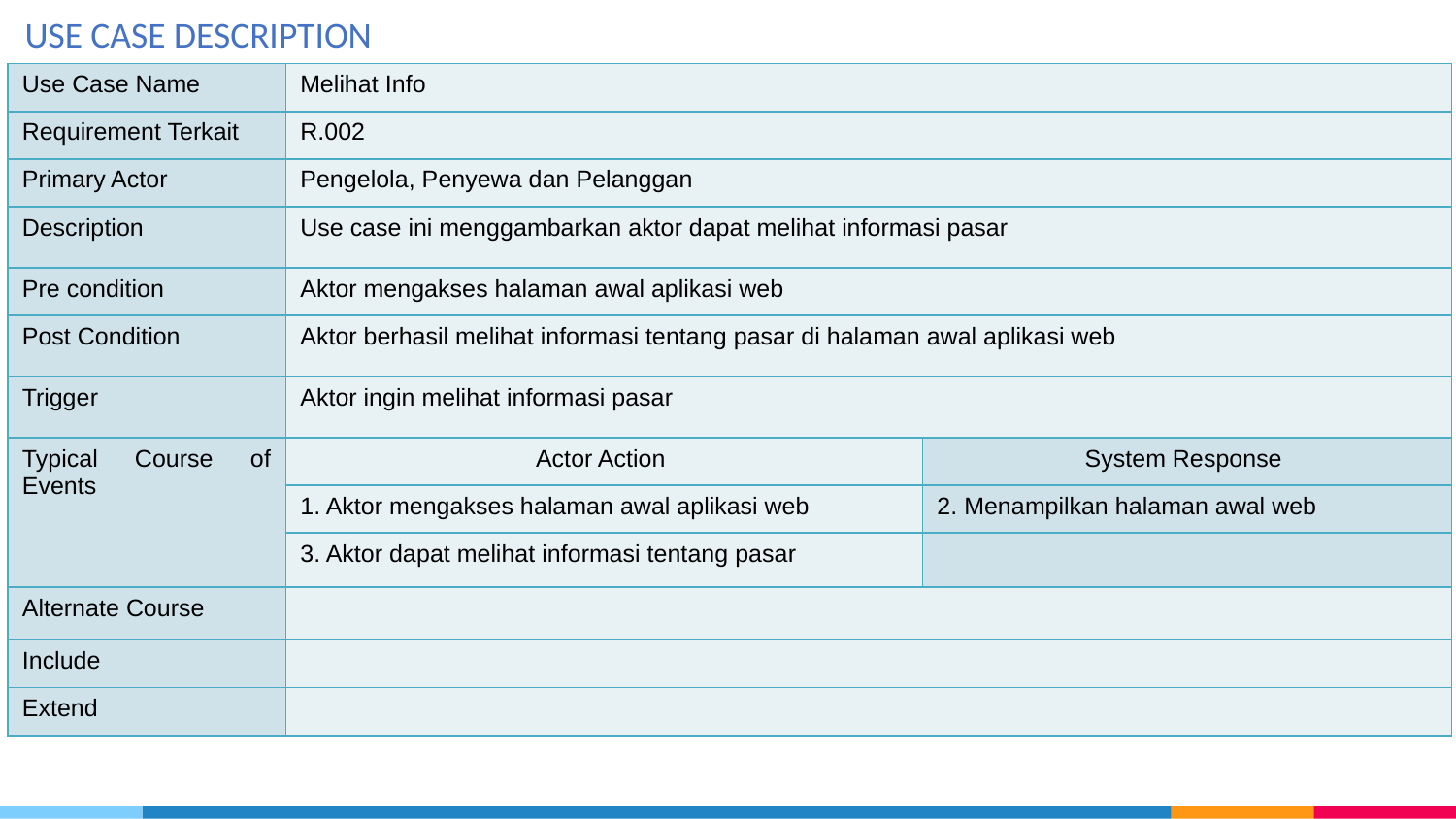

USE CASE DESCRIPTION
| Use Case Name | Melihat Info |  |
| --- | --- | --- |
| Requirement Terkait | R.002 |  |
| Primary Actor | Pengelola, Penyewa dan Pelanggan |  |
| Description | Use case ini menggambarkan aktor dapat melihat informasi pasar |  |
| Pre condition | Aktor mengakses halaman awal aplikasi web |  |
| Post Condition | Aktor berhasil melihat informasi tentang pasar di halaman awal aplikasi web |  |
| Trigger | Aktor ingin melihat informasi pasar |  |
| Typical Course of Events | Actor Action | System Response |
|  | 1. Aktor mengakses halaman awal aplikasi web | 2. Menampilkan halaman awal web |
|  | 3. Aktor dapat melihat informasi tentang pasar |  |
| Alternate Course |  |  |
| Include |  |  |
| Extend |  |  |